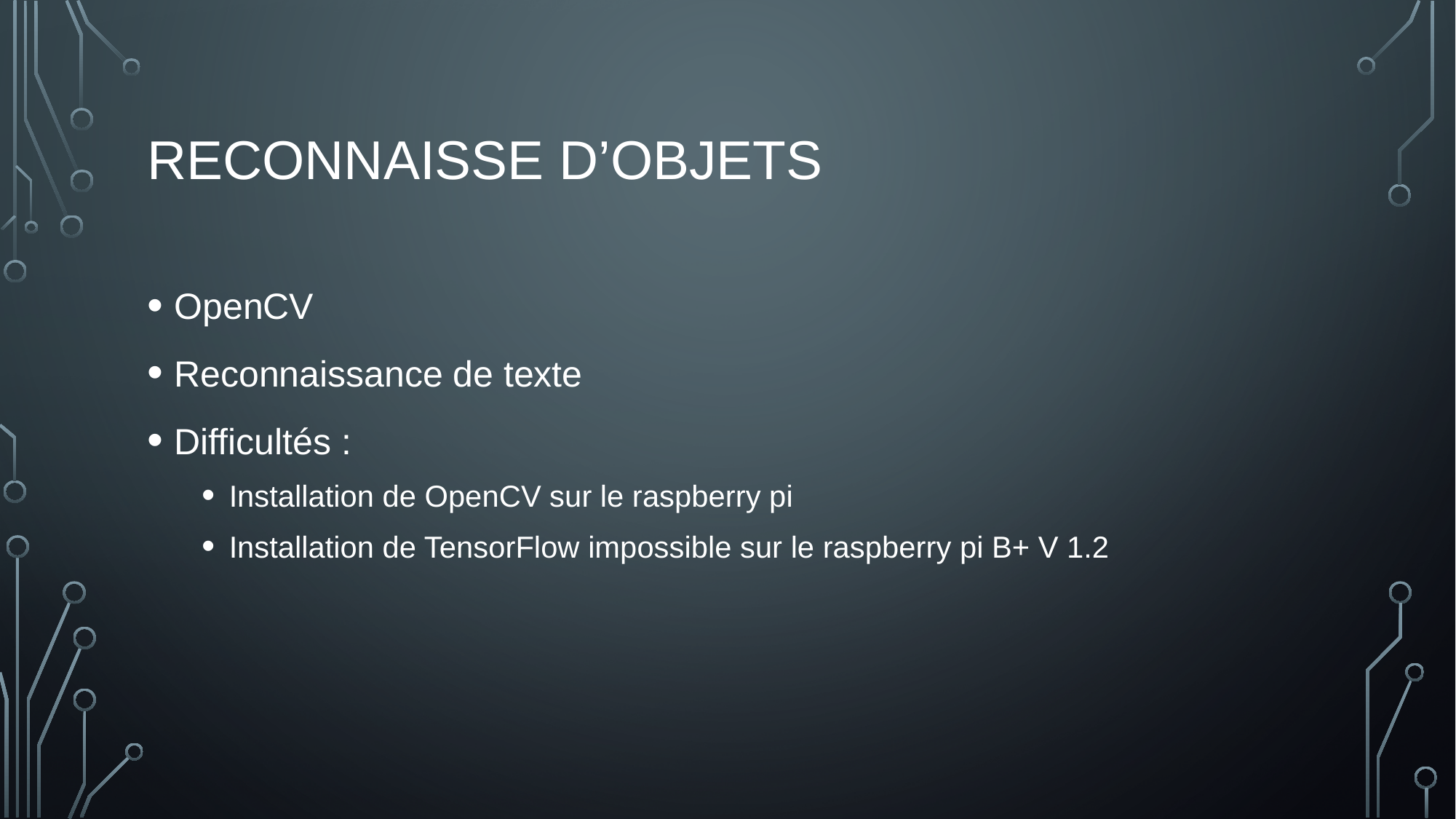

# Reconnaisse d’objets
OpenCV
Reconnaissance de texte
Difficultés :
Installation de OpenCV sur le raspberry pi
Installation de TensorFlow impossible sur le raspberry pi B+ V 1.2